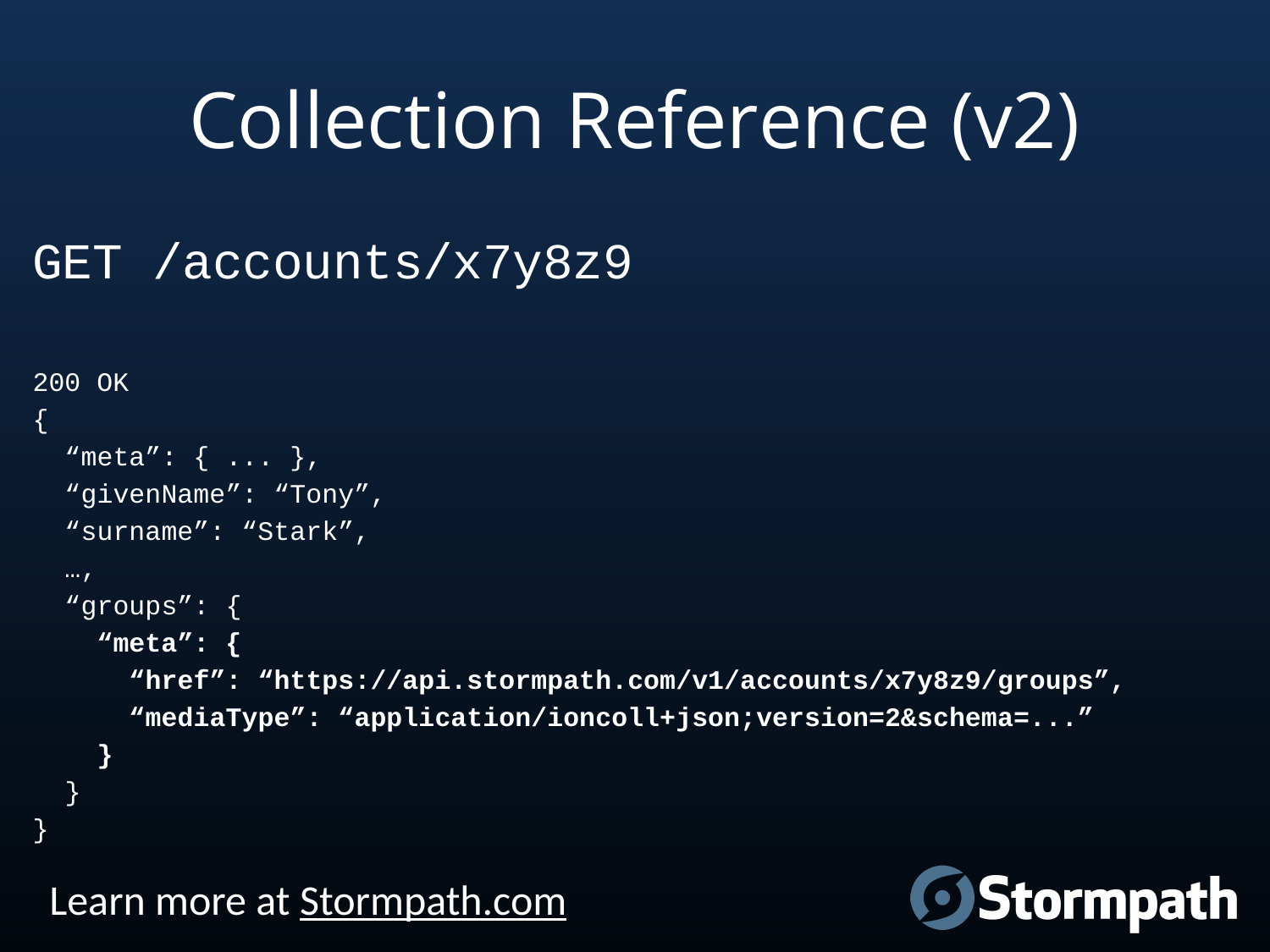

# Collection Reference (v2)
GET /accounts/x7y8z9

200 OK
{
  “meta”: { ... },
  “givenName”: “Tony”,
  “surname”: “Stark”,
  …,
  “groups”: {
    “meta”: {
      “href”: “https://api.stormpath.com/v1/accounts/x7y8z9/groups”,
      “mediaType”: “application/ioncoll+json;version=2&schema=...”
    }
  }
}
Learn more at Stormpath.com